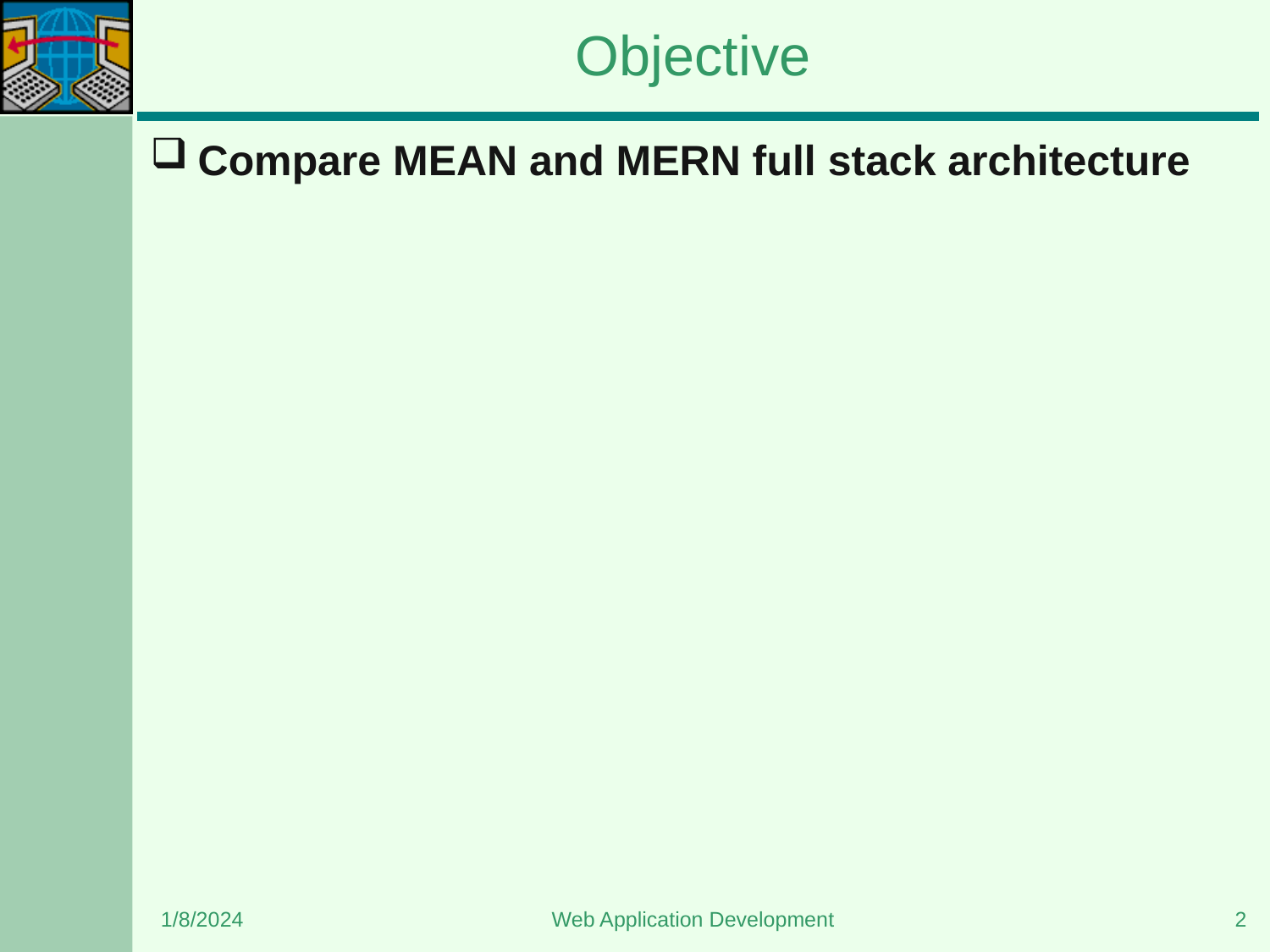

# Objective
Compare MEAN and MERN full stack architecture

1/8/2024
Web Application Development
2